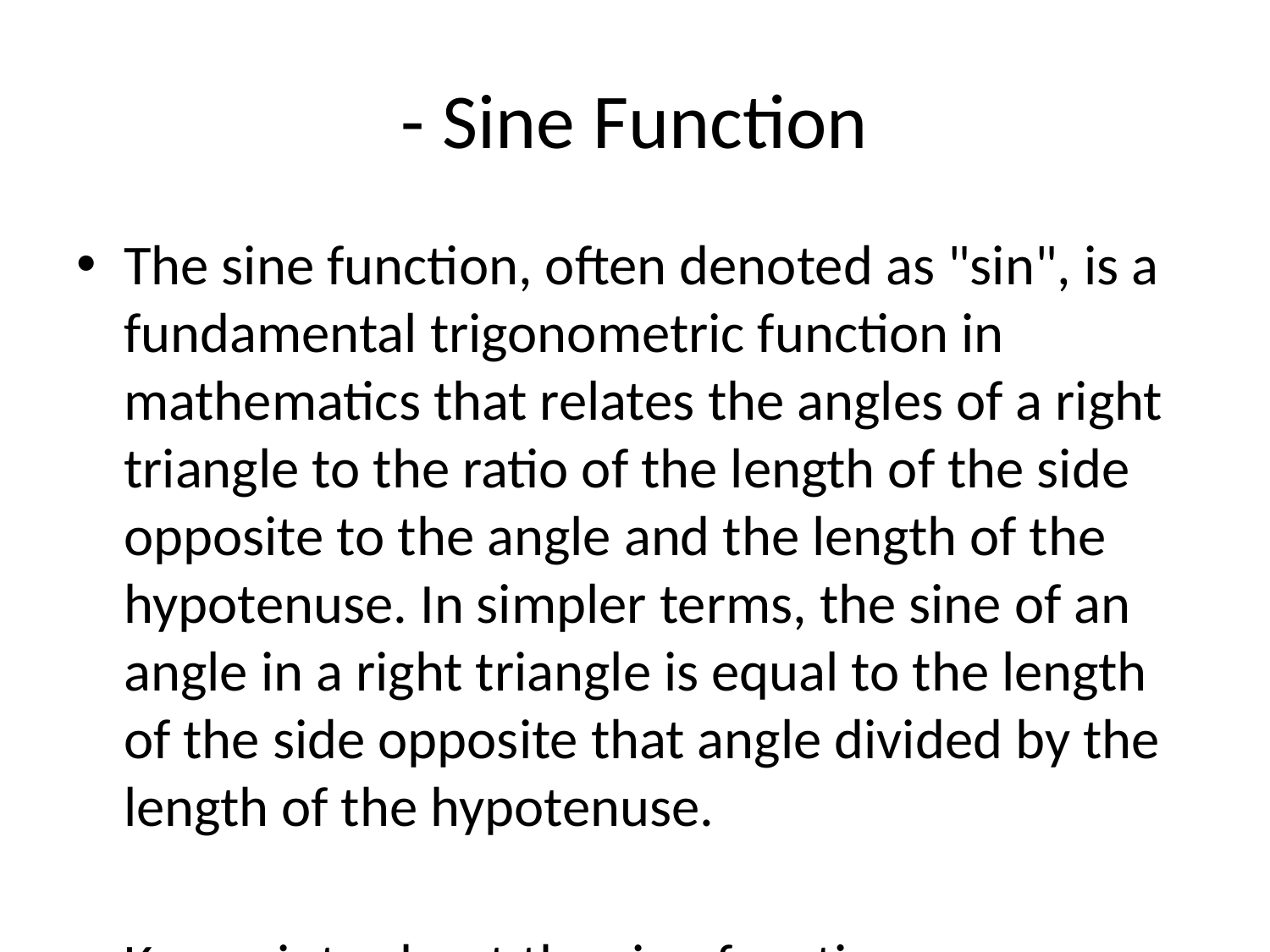

# - Sine Function
The sine function, often denoted as "sin", is a fundamental trigonometric function in mathematics that relates the angles of a right triangle to the ratio of the length of the side opposite to the angle and the length of the hypotenuse. In simpler terms, the sine of an angle in a right triangle is equal to the length of the side opposite that angle divided by the length of the hypotenuse.

Key points about the sine function:

1. Domain and Range:
   - The domain of the sine function is all real numbers.
   - The range of the sine function is between -1 and 1, inclusive. It oscillates between these values as the angle varies.

2. Periodicity:
   - The sine function is periodic with a period of 2π (radians) or 360° (degrees). This means that the value of the sine function repeats itself every 2π radians or 360 degrees.

3. Graph:
   - The graph of the sine function is a smooth, continuous curve that oscillates between -1 and 1. It has a wave-like pattern repeating every 2π radians or 360 degrees.

4. Properties:
   - The sine function is an odd function, which means that sin(-θ) = -sin(θ) for all angles θ.
   - The equation sin(90°) = 1 represents the maximum value of the sine function, while sin(270°) = -1 represents the minimum value.
   - The sine function is used in various fields such as physics, engineering, and signal processing to describe periodic phenomena.

5. Trigonometric Identities:
   - The sine function is related to other trigonometric functions through various identities. For example, the Pythagorean identity sin^2(θ) + cos^2(θ) = 1 relates the sine function to the cosine function.

Overall, the sine function is a fundamental tool in trigonometry for analyzing and solving problems involving angles and triangles. Its properties and characteristics make it essential in various mathematical and scientific applications.